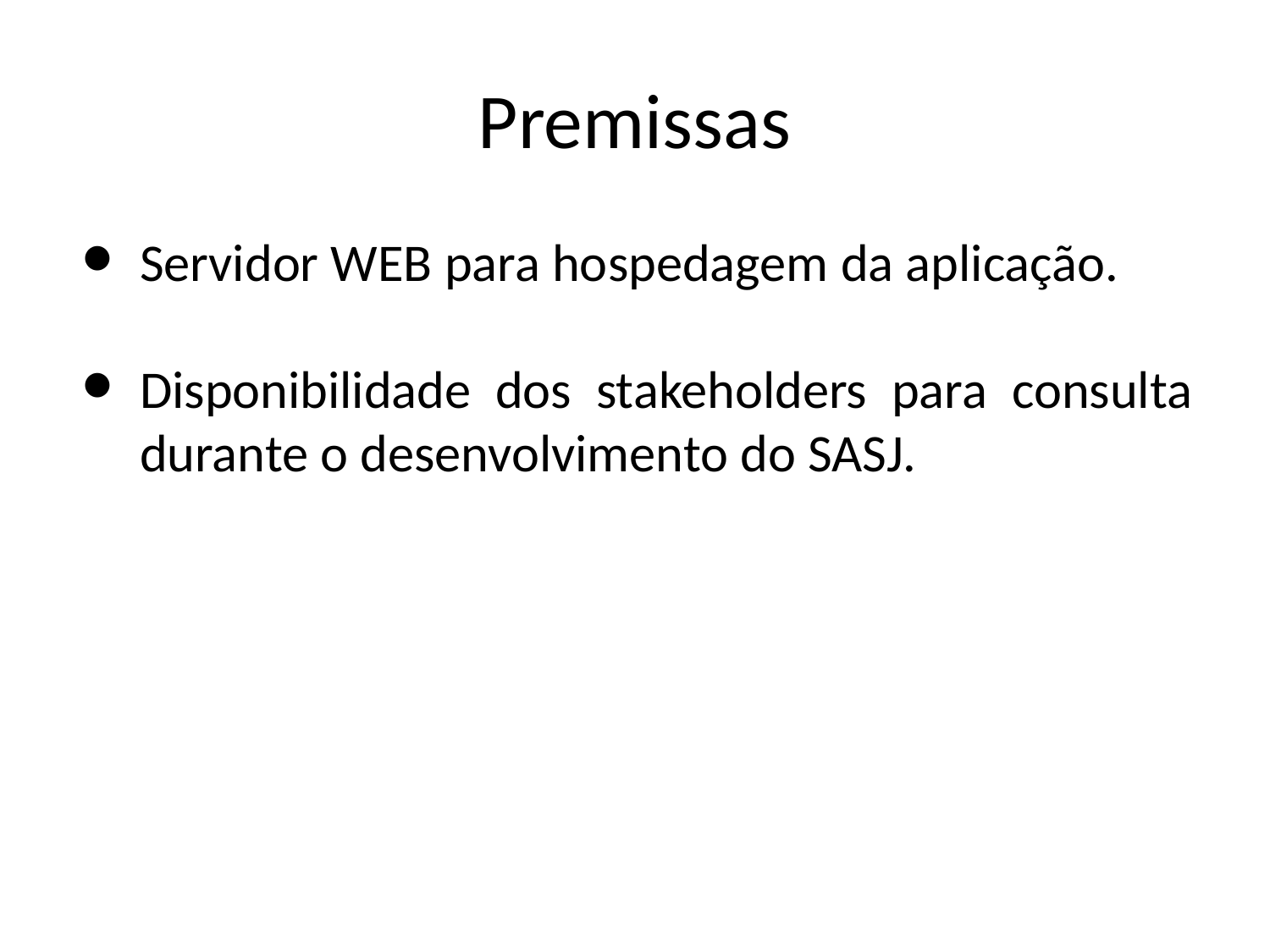

# Premissas
Servidor WEB para hospedagem da aplicação.

Disponibilidade dos stakeholders para consulta durante o desenvolvimento do SASJ.